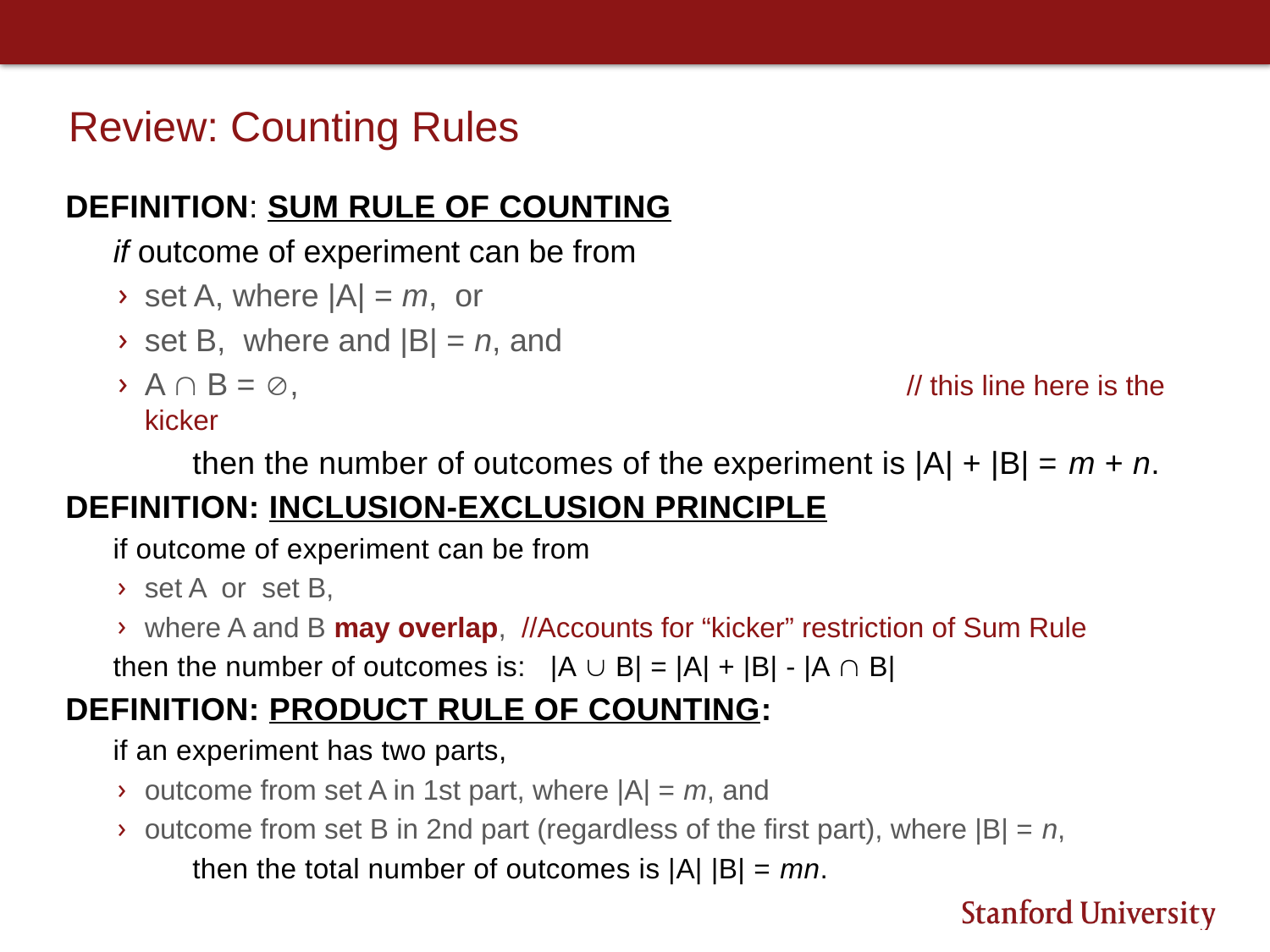

# Review: Counting Rules
Definition: Sum Rule of Counting
if outcome of experiment can be from
set A, where |A| = m,  or
set B,  where and |B| = n, and
A ∩ B = ∅,					// this line here is the kicker
	then the number of outcomes of the experiment is |A| + |B| = m + n.
Definition: Inclusion-Exclusion Principle
	if outcome of experiment can be from
set A  or  set B,
where A and B may overlap,  //Accounts for “kicker” restriction of Sum Rule
	then the number of outcomes is:   |A ∪ B| = |A| + |B| - |A ∩ B|
Definition: Product Rule of Counting:
	if an experiment has two parts,
outcome from set A in 1st part, where |A| = m, and
outcome from set B in 2nd part (regardless of the first part), where |B| = n,
	then the total number of outcomes is |A| |B| = mn.